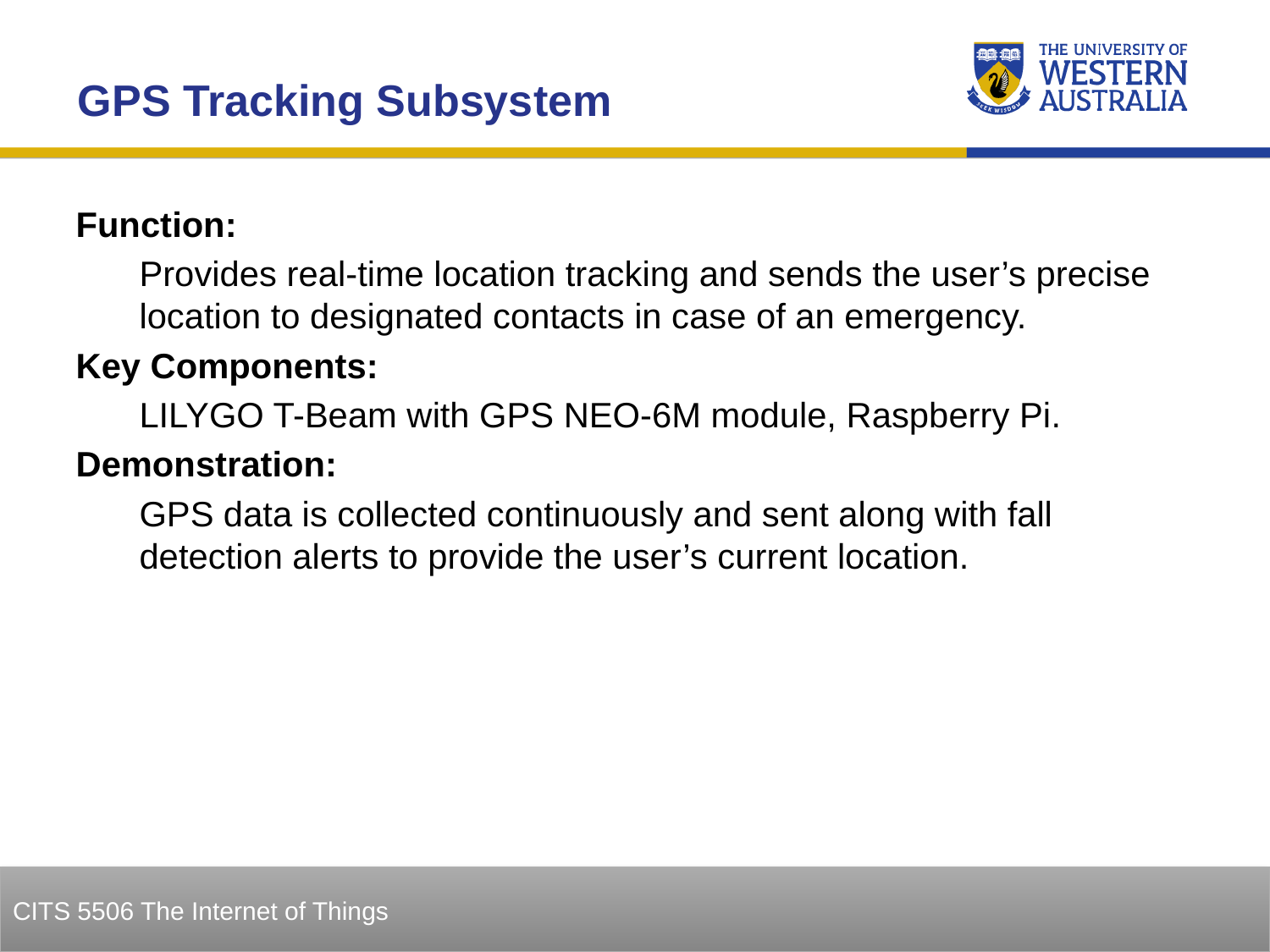

GPS Tracking Subsystem
Function:
Provides real-time location tracking and sends the user’s precise location to designated contacts in case of an emergency.
Key Components:
LILYGO T-Beam with GPS NEO-6M module, Raspberry Pi.
Demonstration:
GPS data is collected continuously and sent along with fall detection alerts to provide the user’s current location.
13